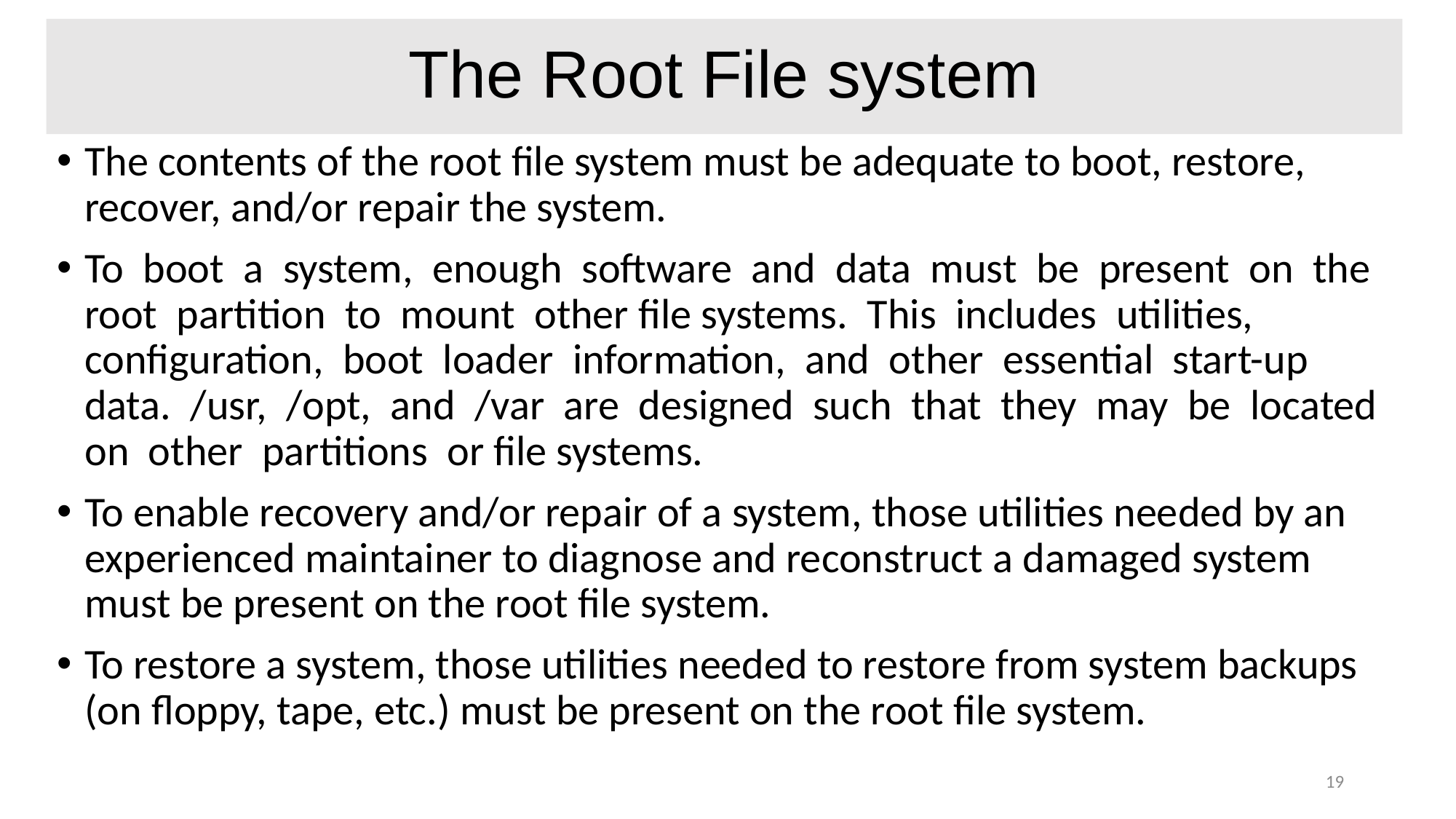

# The Root File system
The contents of the root file system must be adequate to boot, restore, recover, and/or repair the system.
To  boot  a  system,  enough  software  and  data  must  be  present  on  the  root  partition  to  mount  other file systems.  This  includes  utilities,  configuration,  boot  loader  information,  and  other  essential  start-up  data.  /usr,  /opt,  and  /var  are  designed  such  that  they  may  be  located  on  other  partitions  or file systems.
To enable recovery and/or repair of a system, those utilities needed by an experienced maintainer to diagnose and reconstruct a damaged system must be present on the root file system.
To restore a system, those utilities needed to restore from system backups (on floppy, tape, etc.) must be present on the root file system.
19